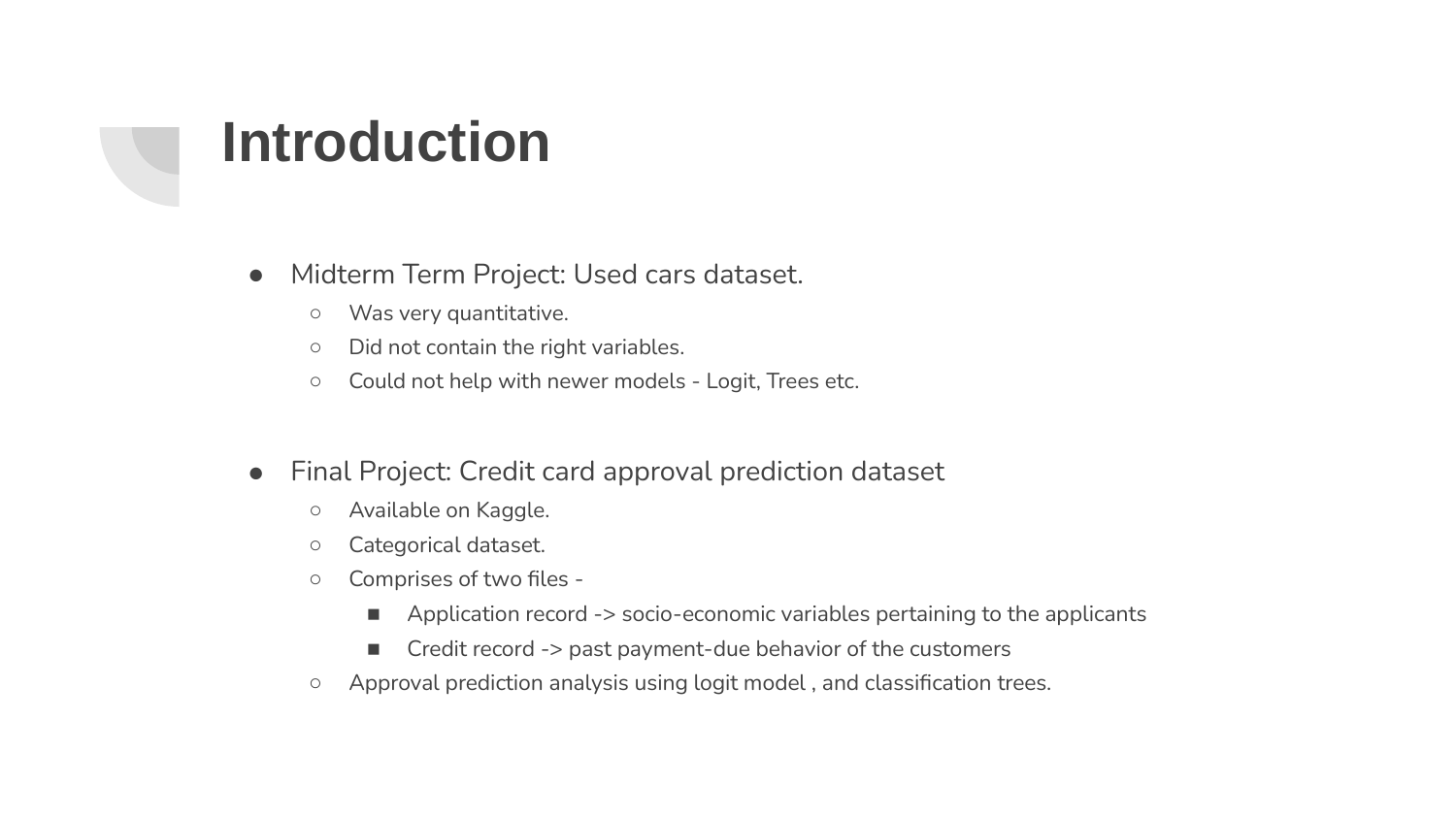

# Introduction
Midterm Term Project: Used cars dataset.
Was very quantitative.
Did not contain the right variables.
Could not help with newer models - Logit, Trees etc.

Final Project: Credit card approval prediction dataset
Available on Kaggle.
Categorical dataset.
Comprises of two files -
Application record -> socio-economic variables pertaining to the applicants
Credit record -> past payment-due behavior of the customers
Approval prediction analysis using logit model , and classification trees.